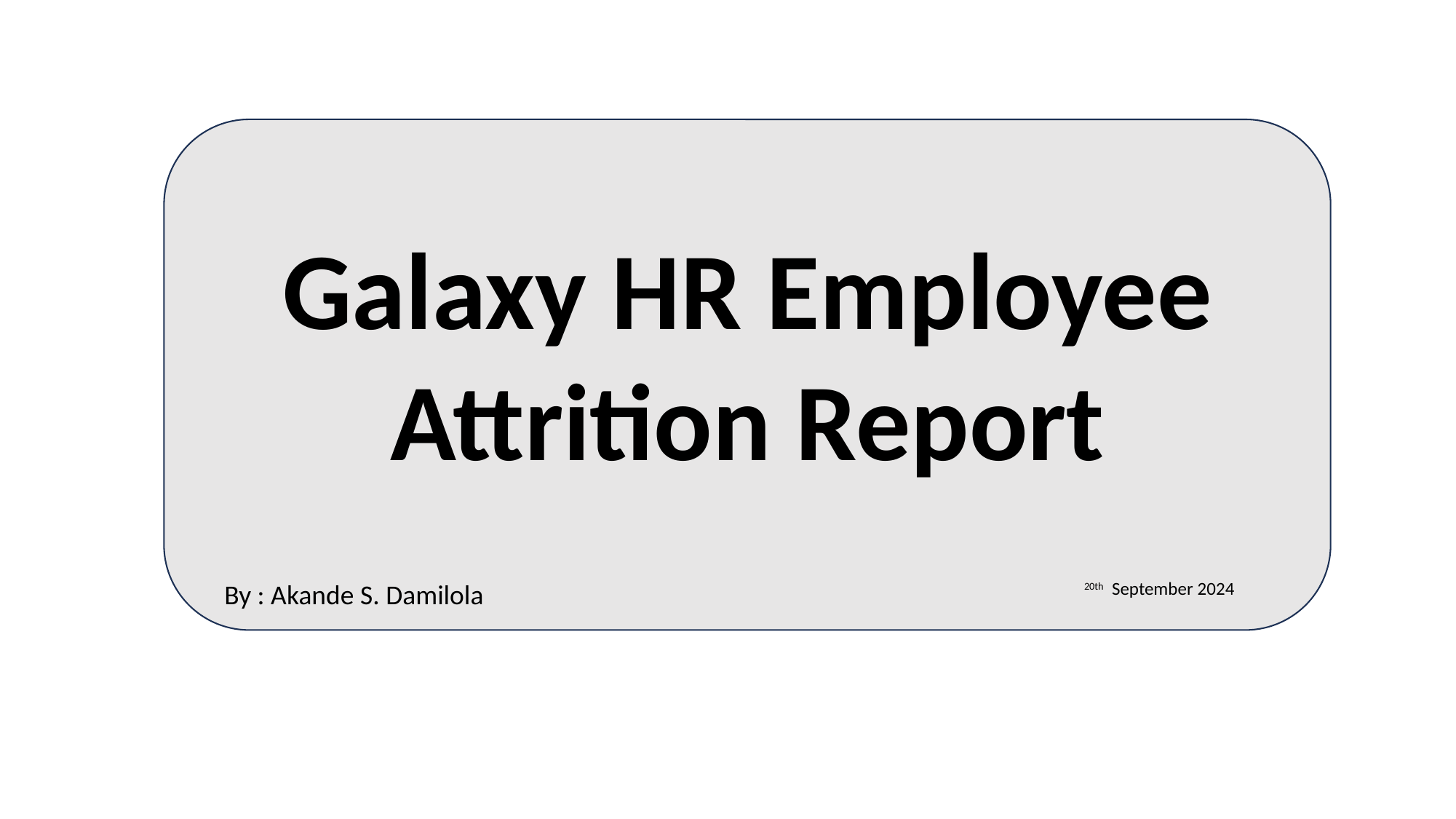

Galaxy HR Employee Attrition Report

By : Akande S. Damilola
20th  September 2024